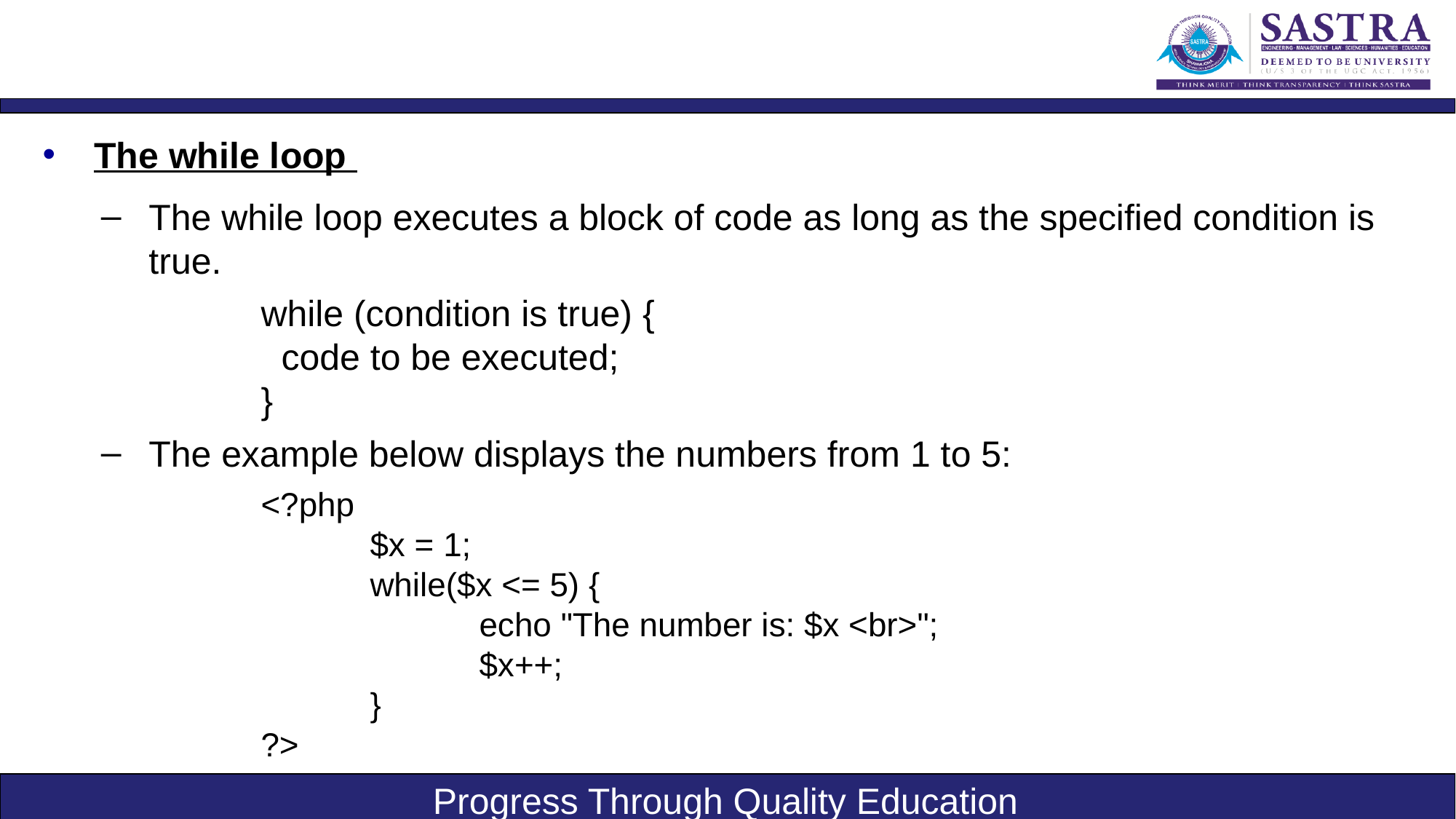

#
The while loop
The while loop executes a block of code as long as the specified condition is true.
while (condition is true) {
  code to be executed;
}
The example below displays the numbers from 1 to 5:
<?php
	$x = 1;
	while($x <= 5) {
 		echo "The number is: $x <br>";
  		$x++;
	}
?>